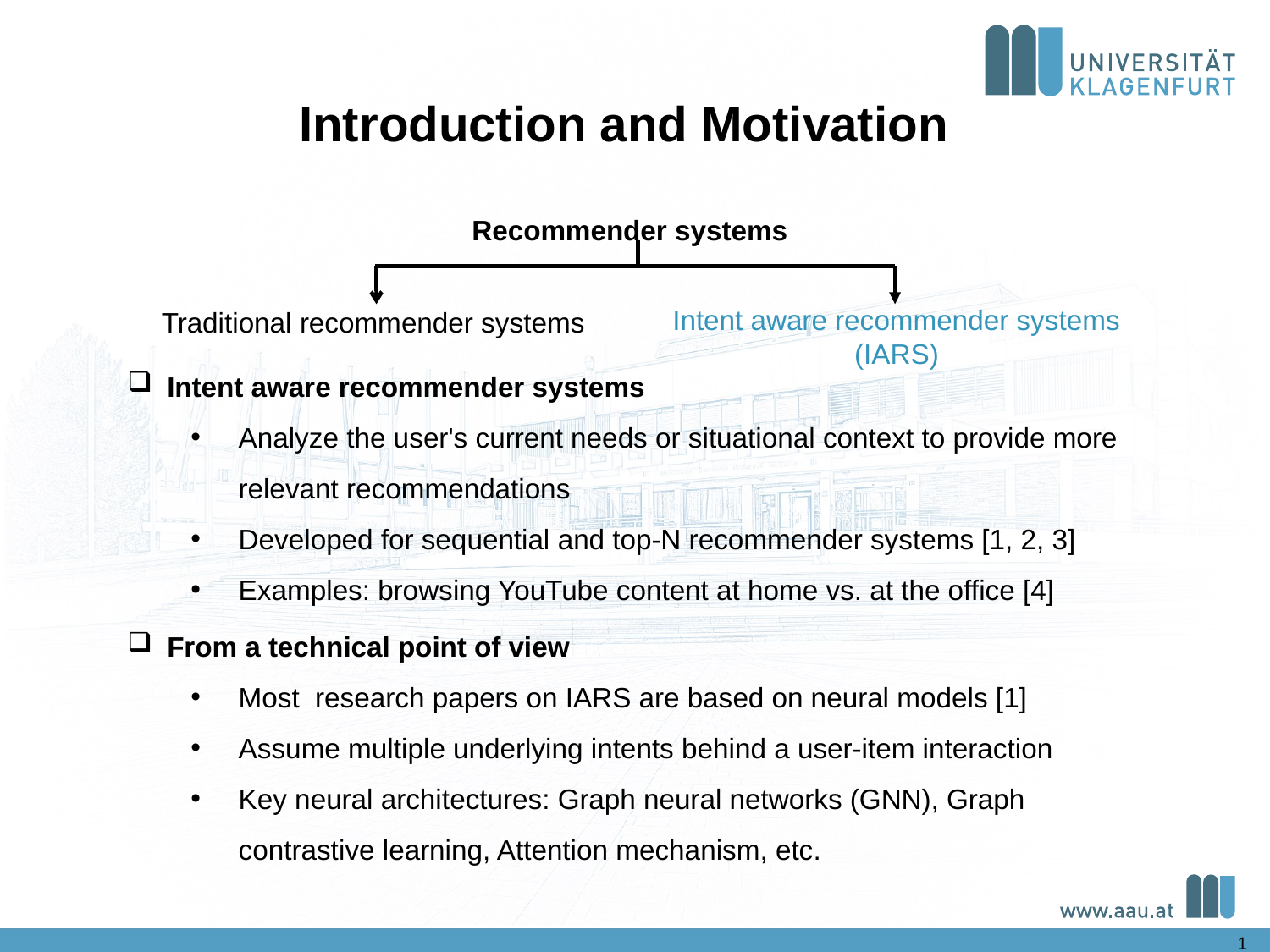

Introduction and Motivation
Recommender systems
Intent aware recommender systems (IARS)
Traditional recommender systems
Intent aware recommender systems
Analyze the user's current needs or situational context to provide more relevant recommendations
Developed for sequential and top-N recommender systems [1, 2, 3]
Examples: browsing YouTube content at home vs. at the office [4]

From a technical point of view
Most  research papers on IARS are based on neural models [1]
Assume multiple underlying intents behind a user-item interaction
Key neural architectures: Graph neural networks (GNN), Graph contrastive learning, Attention mechanism, etc.
1